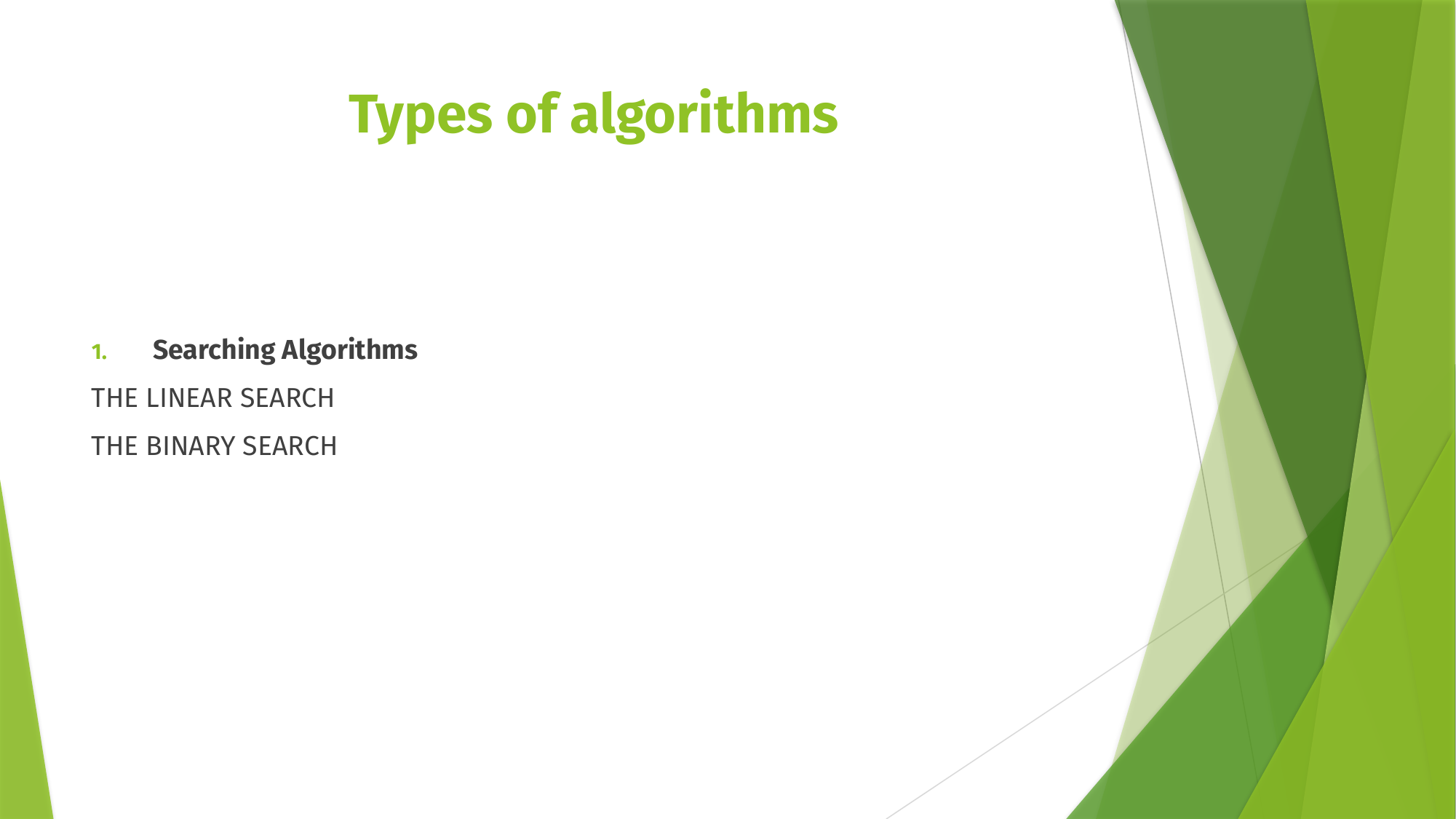

# Types of algorithms

Searching Algorithms
THE LINEAR SEARCH
THE BINARY SEARCH